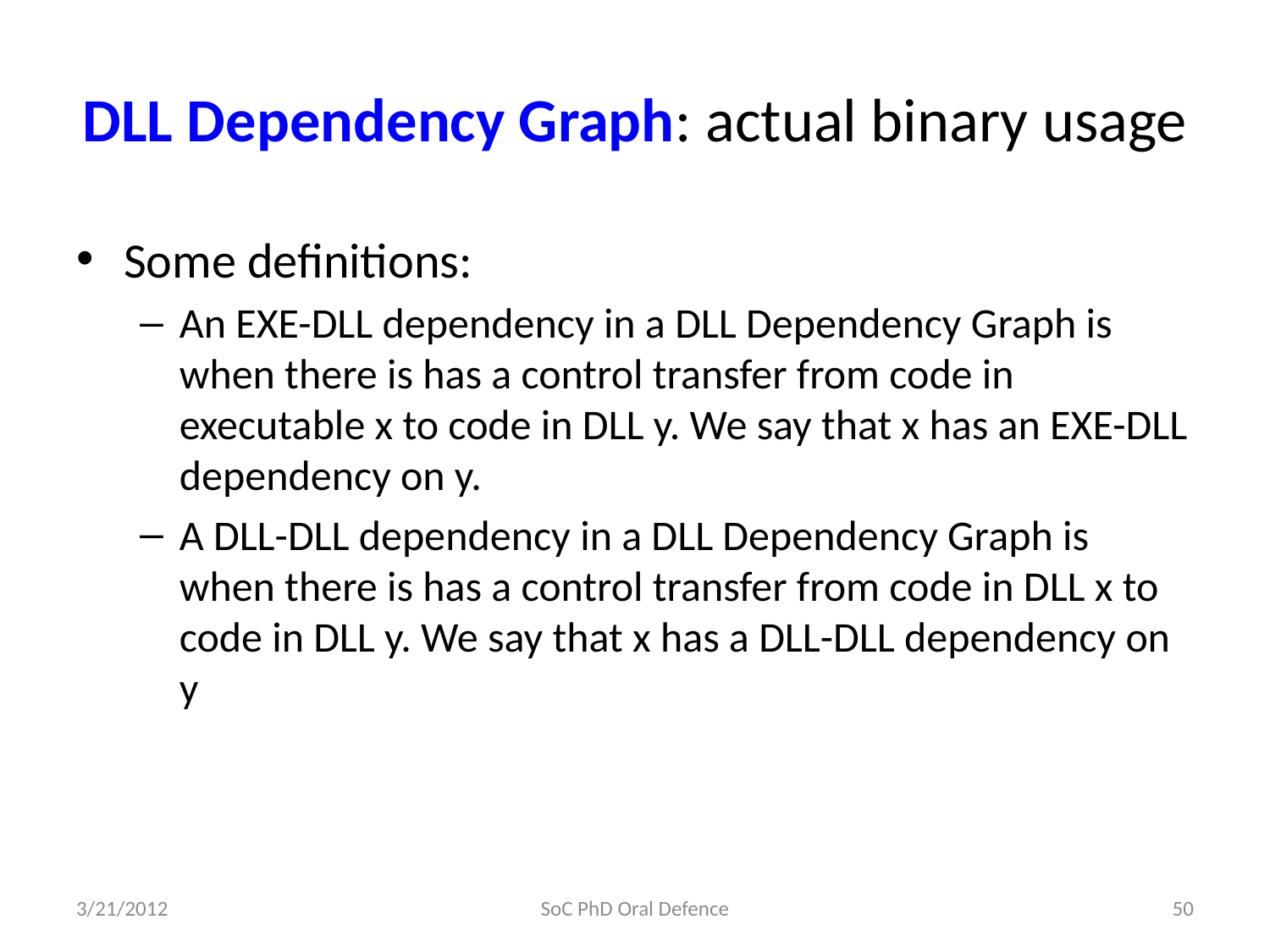

# DLL Dependency Graph: actual binary usage
Some definitions:
An EXE-DLL dependency in a DLL Dependency Graph is when there is has a control transfer from code in executable x to code in DLL y. We say that x has an EXE-DLL dependency on y.
A DLL-DLL dependency in a DLL Dependency Graph is when there is has a control transfer from code in DLL x to code in DLL y. We say that x has a DLL-DLL dependency on y
3/21/2012
SoC PhD Oral Defence
50